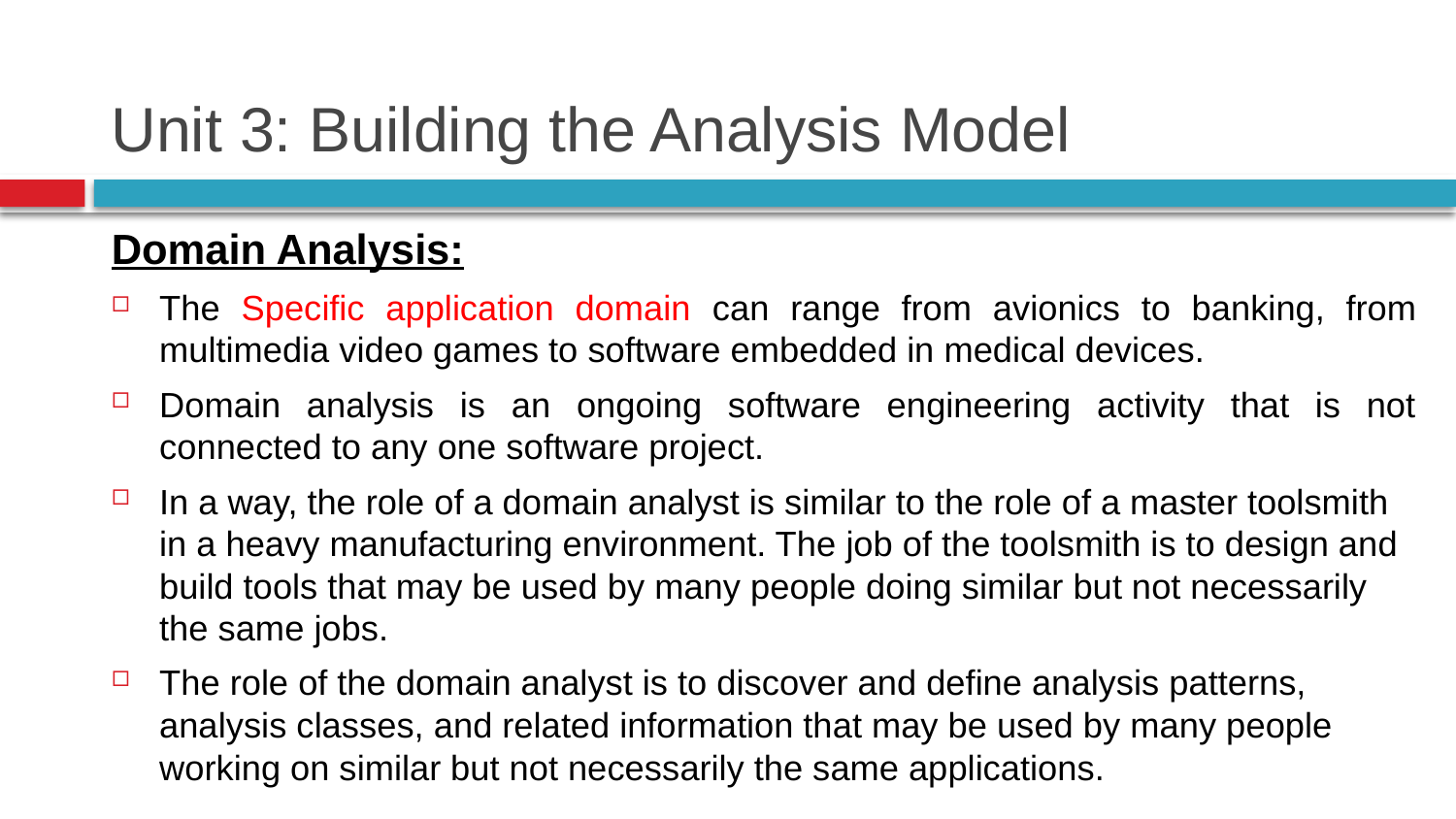

# Unit 3: Building the Analysis Model
Domain Analysis:
The Specific application domain can range from avionics to banking, from multimedia video games to software embedded in medical devices.
Domain analysis is an ongoing software engineering activity that is not connected to any one software project.
In a way, the role of a domain analyst is similar to the role of a master toolsmith in a heavy manufacturing environment. The job of the toolsmith is to design and build tools that may be used by many people doing similar but not necessarily the same jobs.
The role of the domain analyst is to discover and define analysis patterns, analysis classes, and related information that may be used by many people working on similar but not necessarily the same applications.